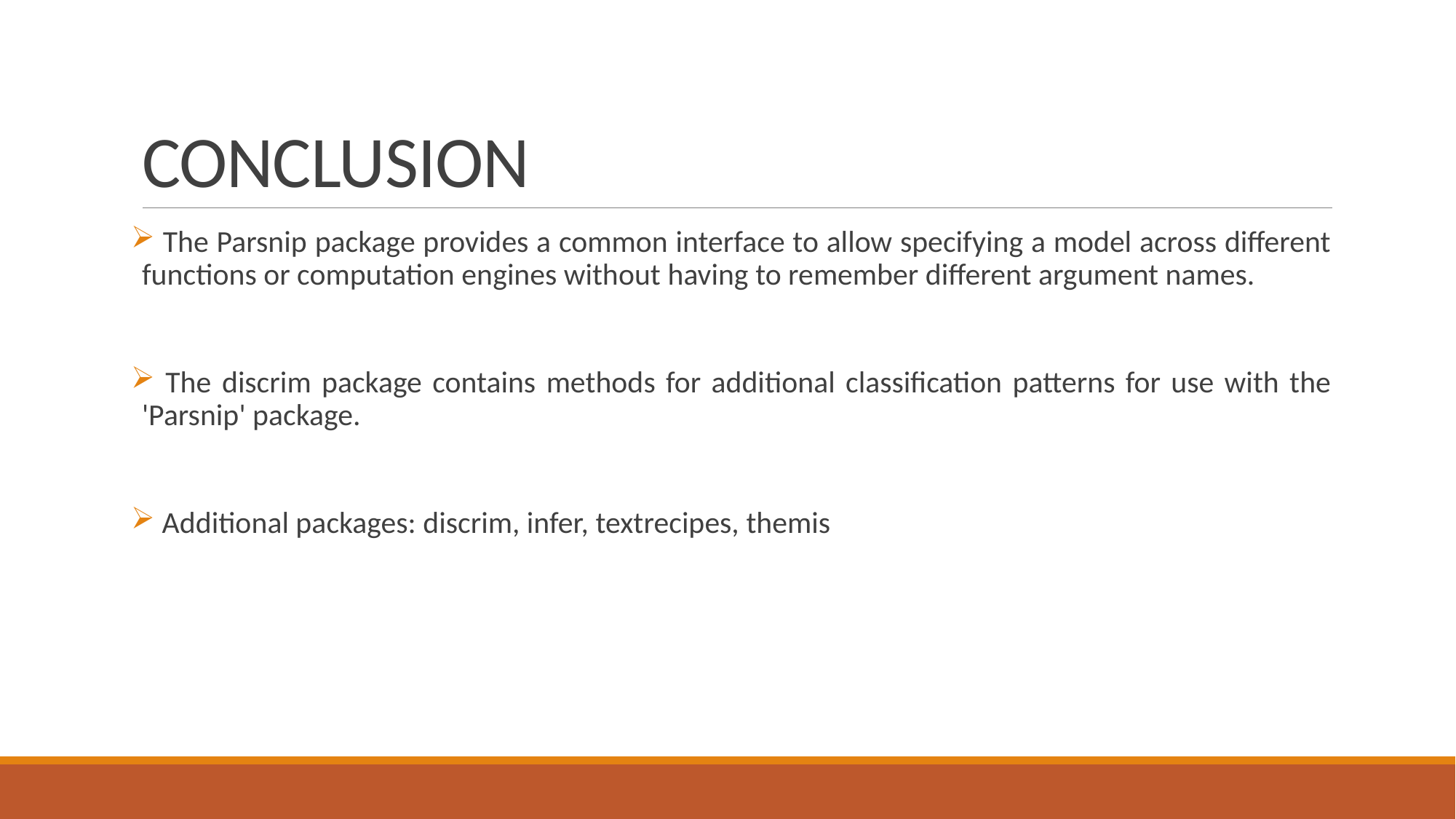

# CONCLUSION
 The Parsnip package provides a common interface to allow specifying a model across different functions or computation engines without having to remember different argument names.

 The discrim package contains methods for additional classification patterns for use with the 'Parsnip' package.

 Additional packages: discrim, infer, textrecipes, themis